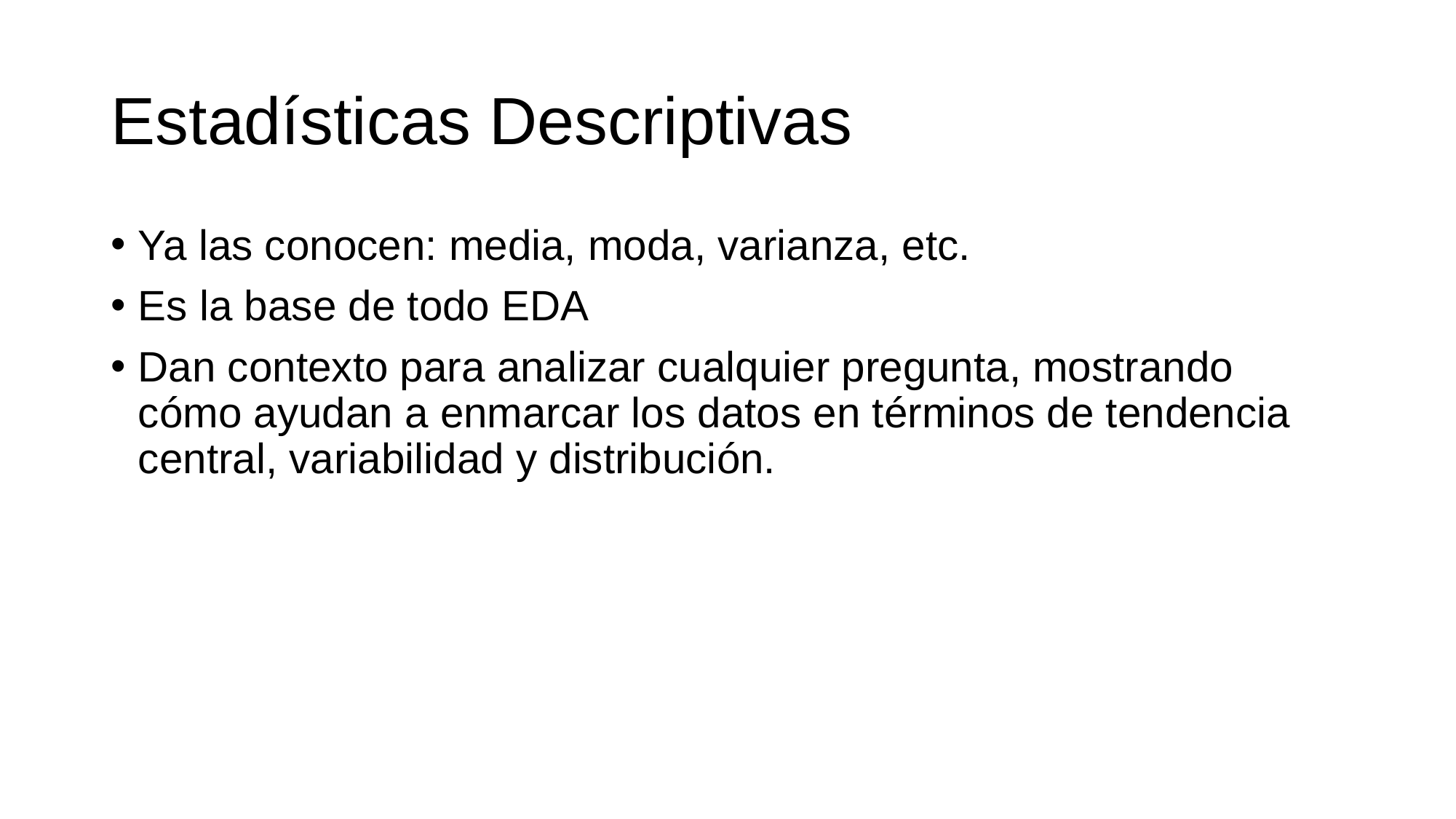

# Estadísticas Descriptivas
Ya las conocen: media, moda, varianza, etc.
Es la base de todo EDA
Dan contexto para analizar cualquier pregunta, mostrando cómo ayudan a enmarcar los datos en términos de tendencia central, variabilidad y distribución.